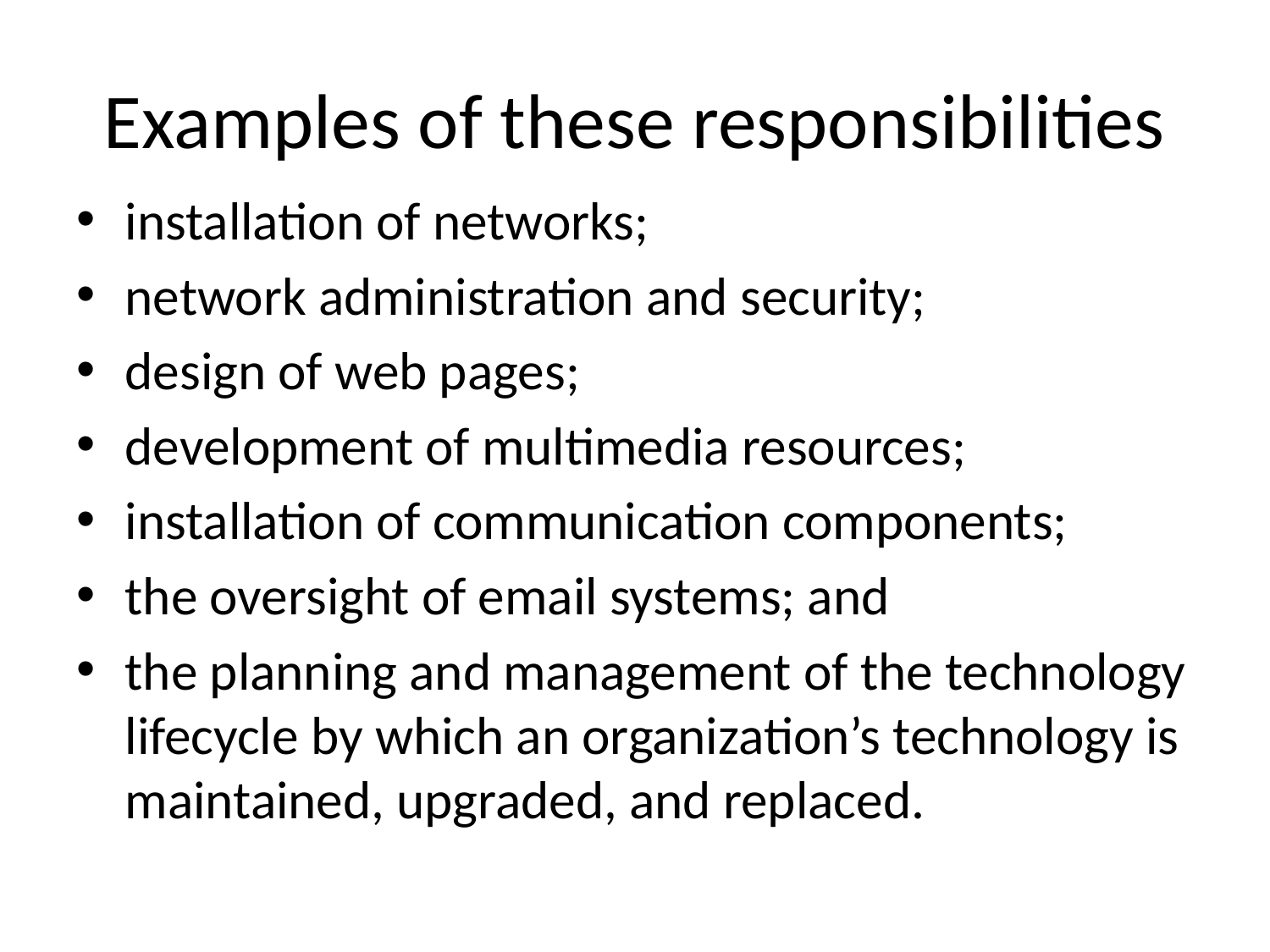

# Examples of these responsibilities
installation of networks;
network administration and security;
design of web pages;
development of multimedia resources;
installation of communication components;
the oversight of email systems; and
the planning and management of the technology lifecycle by which an organization’s technology is maintained, upgraded, and replaced.